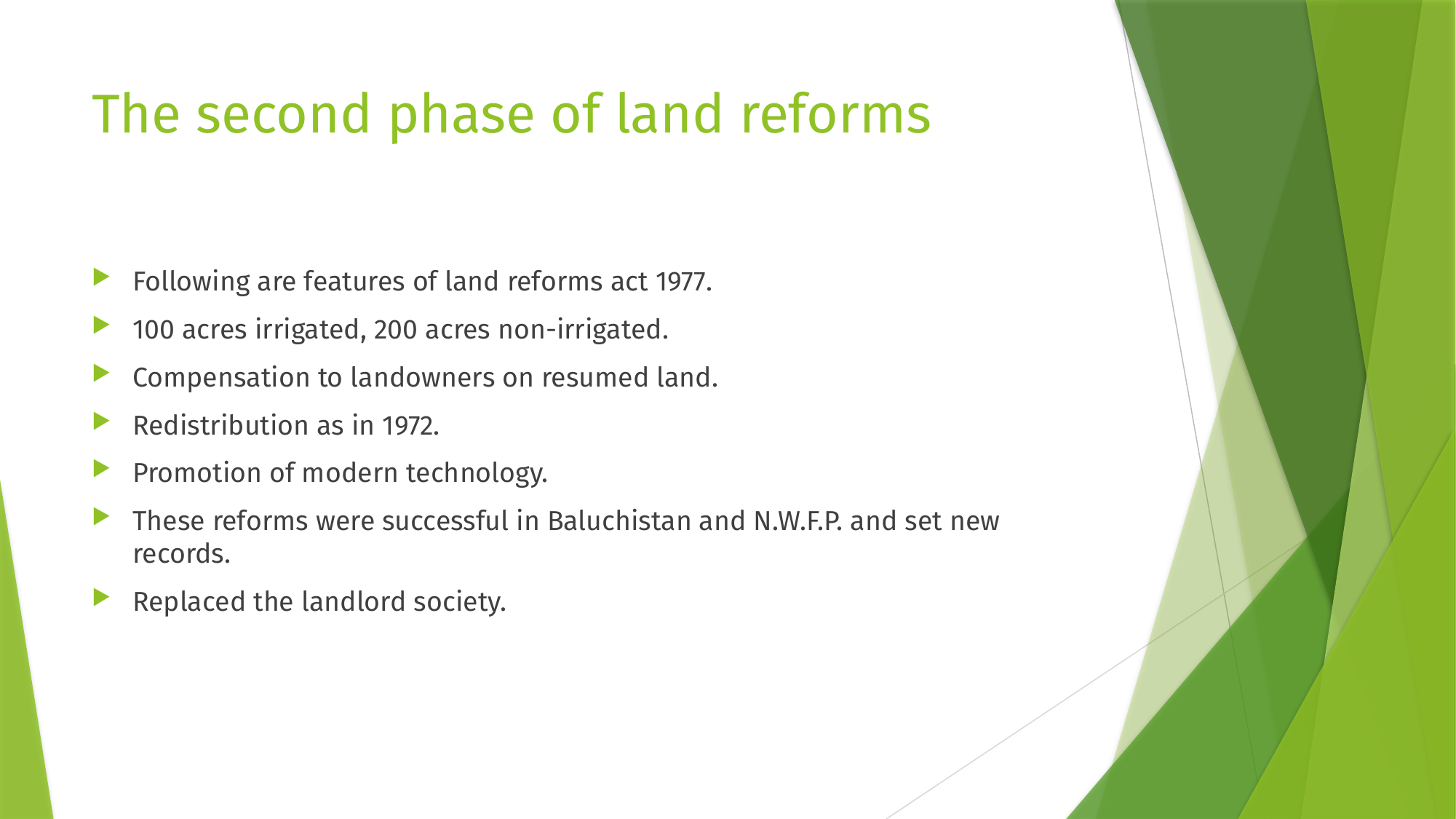

# The second phase of land reforms
Following are features of land reforms act 1977.
100 acres irrigated, 200 acres non-irrigated.
Compensation to landowners on resumed land.
Redistribution as in 1972.
Promotion of modern technology.
These reforms were successful in Baluchistan and N.W.F.P. and set new records.
Replaced the landlord society.